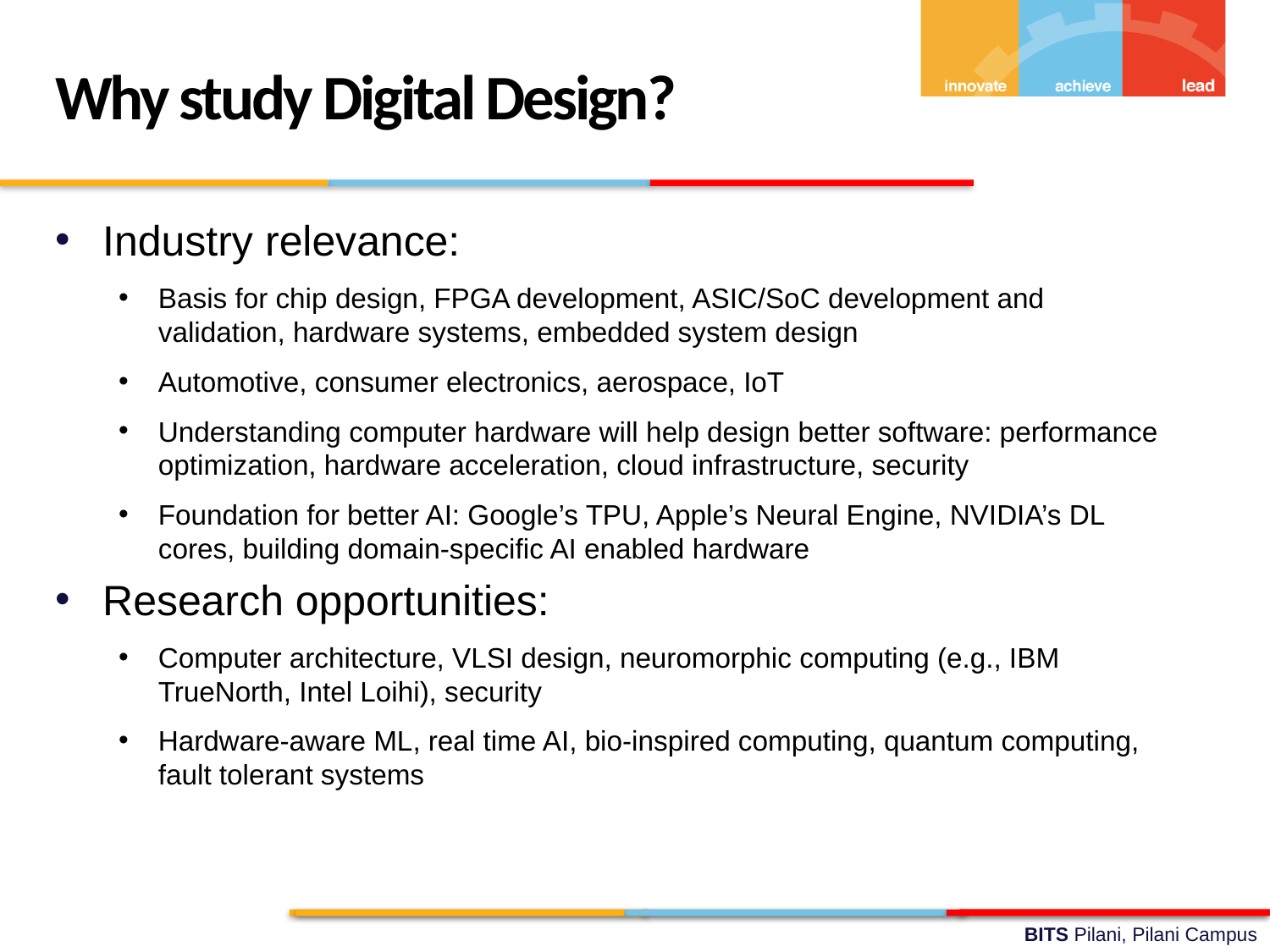

Why study Digital Design?
Industry relevance:
Basis for chip design, FPGA development, ASIC/SoC development and validation, hardware systems, embedded system design
Automotive, consumer electronics, aerospace, IoT
Understanding computer hardware will help design better software: performance optimization, hardware acceleration, cloud infrastructure, security
Foundation for better AI: Google’s TPU, Apple’s Neural Engine, NVIDIA’s DL cores, building domain-specific AI enabled hardware
Research opportunities:
Computer architecture, VLSI design, neuromorphic computing (e.g., IBM TrueNorth, Intel Loihi), security
Hardware-aware ML, real time AI, bio-inspired computing, quantum computing, fault tolerant systems